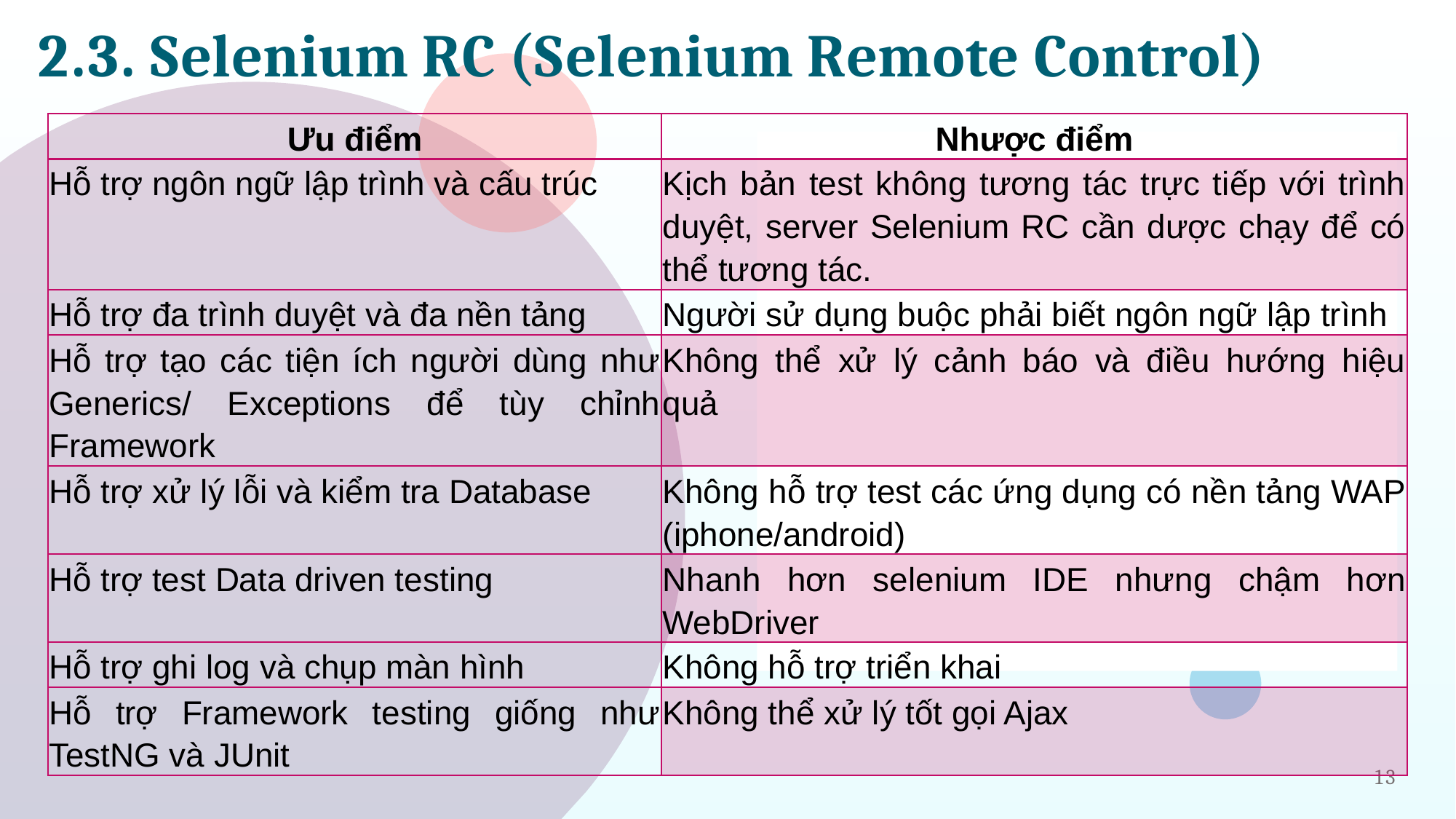

# 2.3. Selenium RC (Selenium Remote Control)
| Ưu điểm | Nhược điểm |
| --- | --- |
| Hỗ trợ ngôn ngữ lập trình và cấu trúc | Kịch bản test không tương tác trực tiếp với trình duyệt, server Selenium RC cần dược chạy để có thể tương tác. |
| Hỗ trợ đa trình duyệt và đa nền tảng | Người sử dụng buộc phải biết ngôn ngữ lập trình |
| Hỗ trợ tạo các tiện ích người dùng như Generics/ Exceptions để tùy chỉnh Framework | Không thể xử lý cảnh báo và điều hướng hiệu quả |
| Hỗ trợ xử lý lỗi và kiểm tra Database | Không hỗ trợ test các ứng dụng có nền tảng WAP (iphone/android) |
| Hỗ trợ test Data driven testing | Nhanh hơn selenium IDE nhưng chậm hơn WebDriver |
| Hỗ trợ ghi log và chụp màn hình | Không hỗ trợ triển khai |
| Hỗ trợ Framework testing giống như TestNG và JUnit | Không thể xử lý tốt gọi Ajax |

13